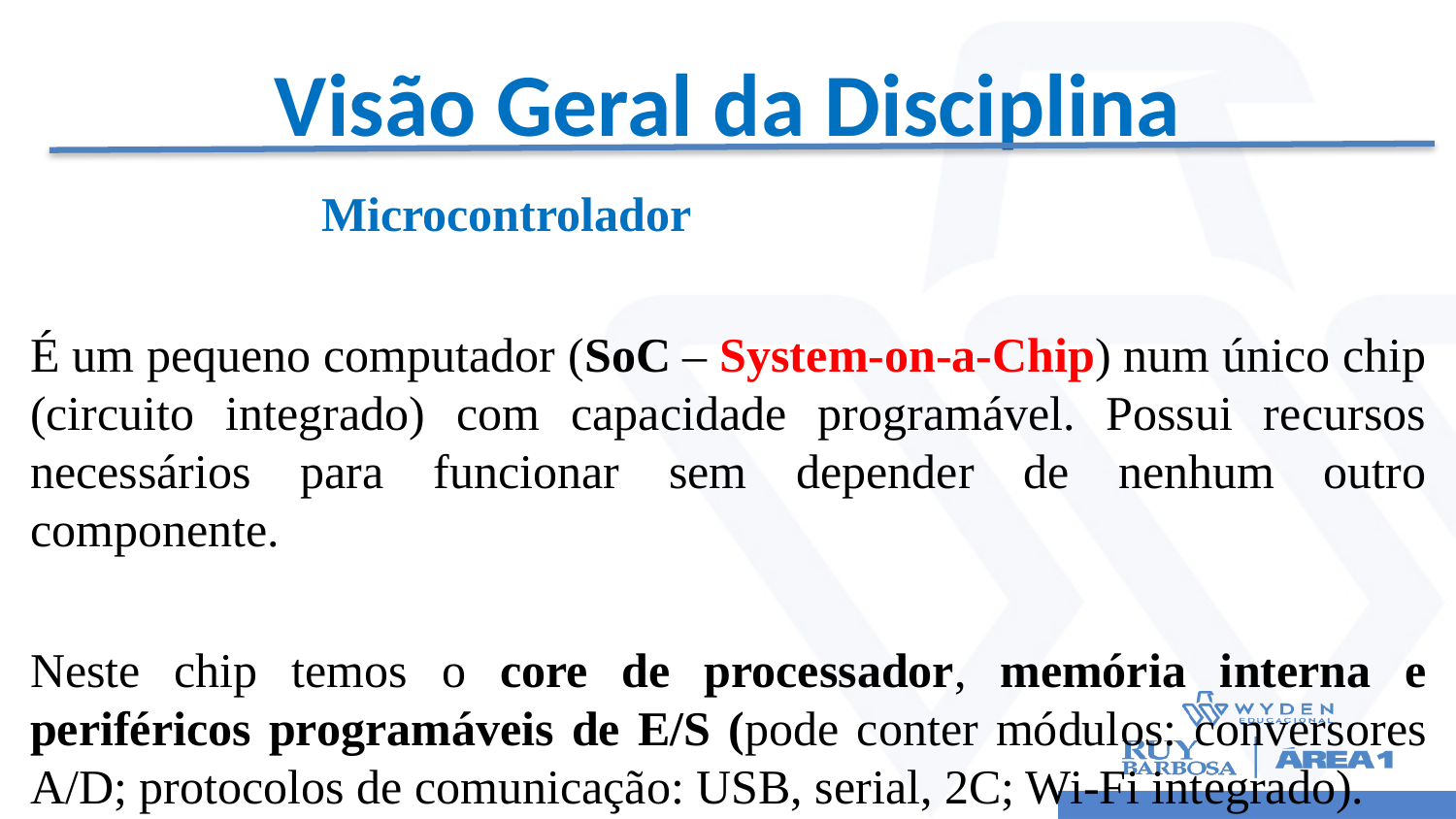

# Visão Geral da Disciplina
		Microcontrolador

É um pequeno computador (SoC – System-on-a-Chip) num único chip (circuito integrado) com capacidade programável. Possui recursos necessários para funcionar sem depender de nenhum outro componente.

Neste chip temos o core de processador, memória interna e periféricos programáveis de E/S (pode conter módulos: conversores A/D; protocolos de comunicação: USB, serial, 2C; Wi-Fi integrado).